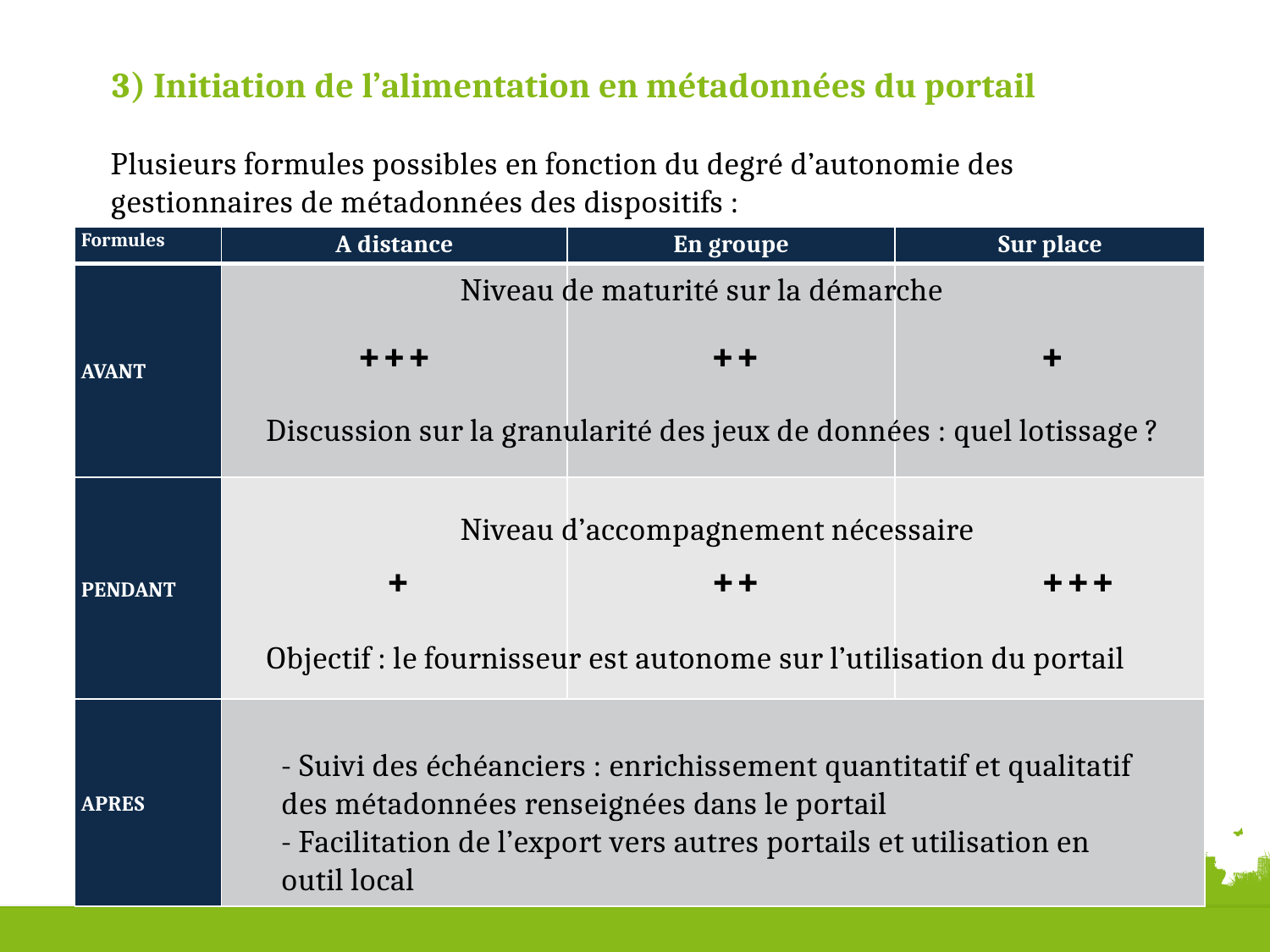

3) Initiation de l’alimentation en métadonnées du portail

Plusieurs formules possibles en fonction du degré d’autonomie des gestionnaires de métadonnées des dispositifs :
| Formules | A distance | En groupe | Sur place |
| --- | --- | --- | --- |
| AVANT |  |  |  |
| PENDANT |  |  |  |
| APRES |  |  |  |

Niveau de maturité sur la démarche
+++
++
+
Discussion sur la granularité des jeux de données : quel lotissage ?
Niveau d’accompagnement nécessaire
+
++
+++
Objectif : le fournisseur est autonome sur l’utilisation du portail
- Suivi des échéanciers : enrichissement quantitatif et qualitatif des métadonnées renseignées dans le portail
- Facilitation de l’export vers autres portails et utilisation en outil local